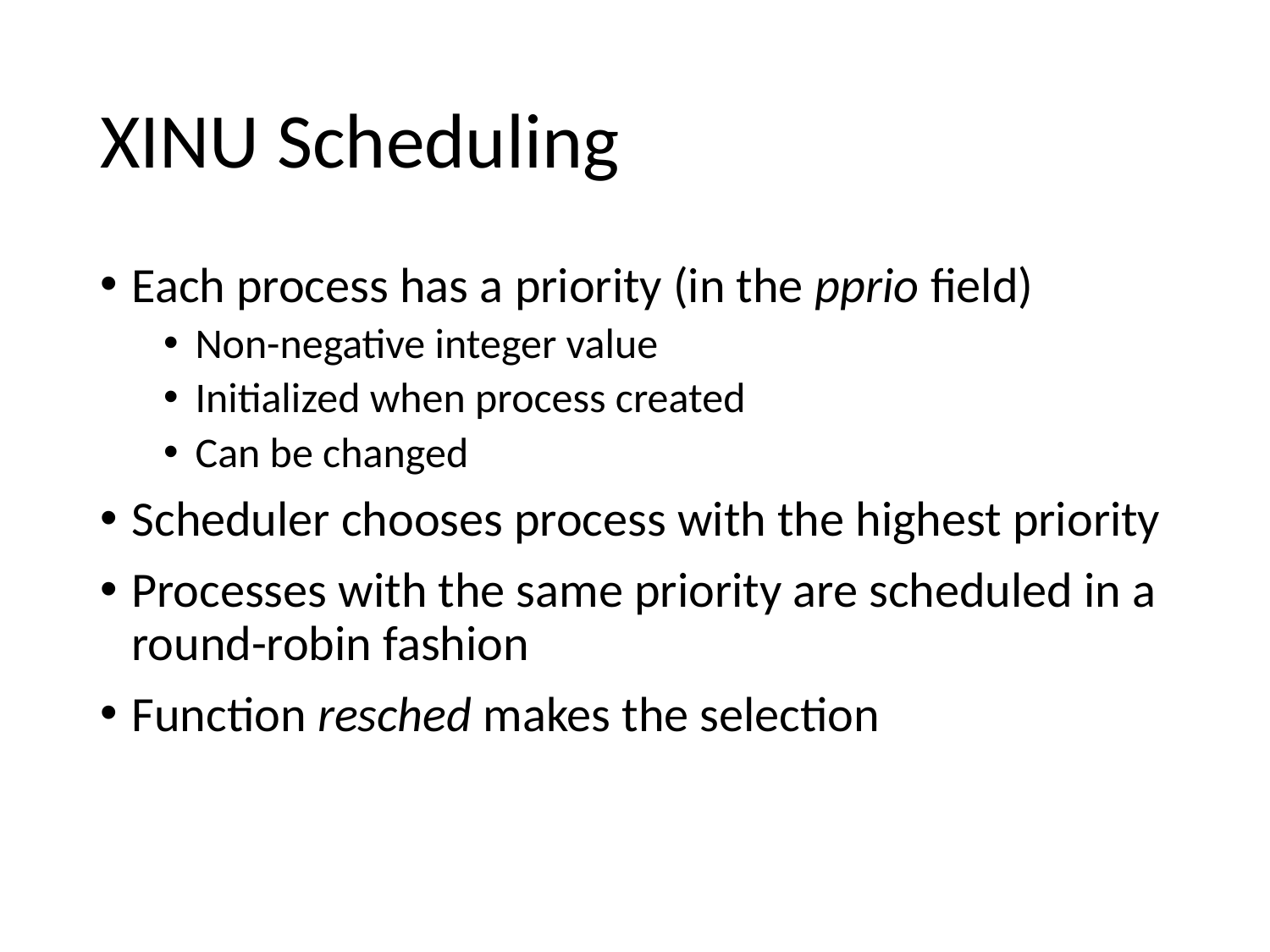

# XINU Scheduling
Each process has a priority (in the pprio field)
Non-negative integer value
Initialized when process created
Can be changed
Scheduler chooses process with the highest priority
Processes with the same priority are scheduled in a round-robin fashion
Function resched makes the selection